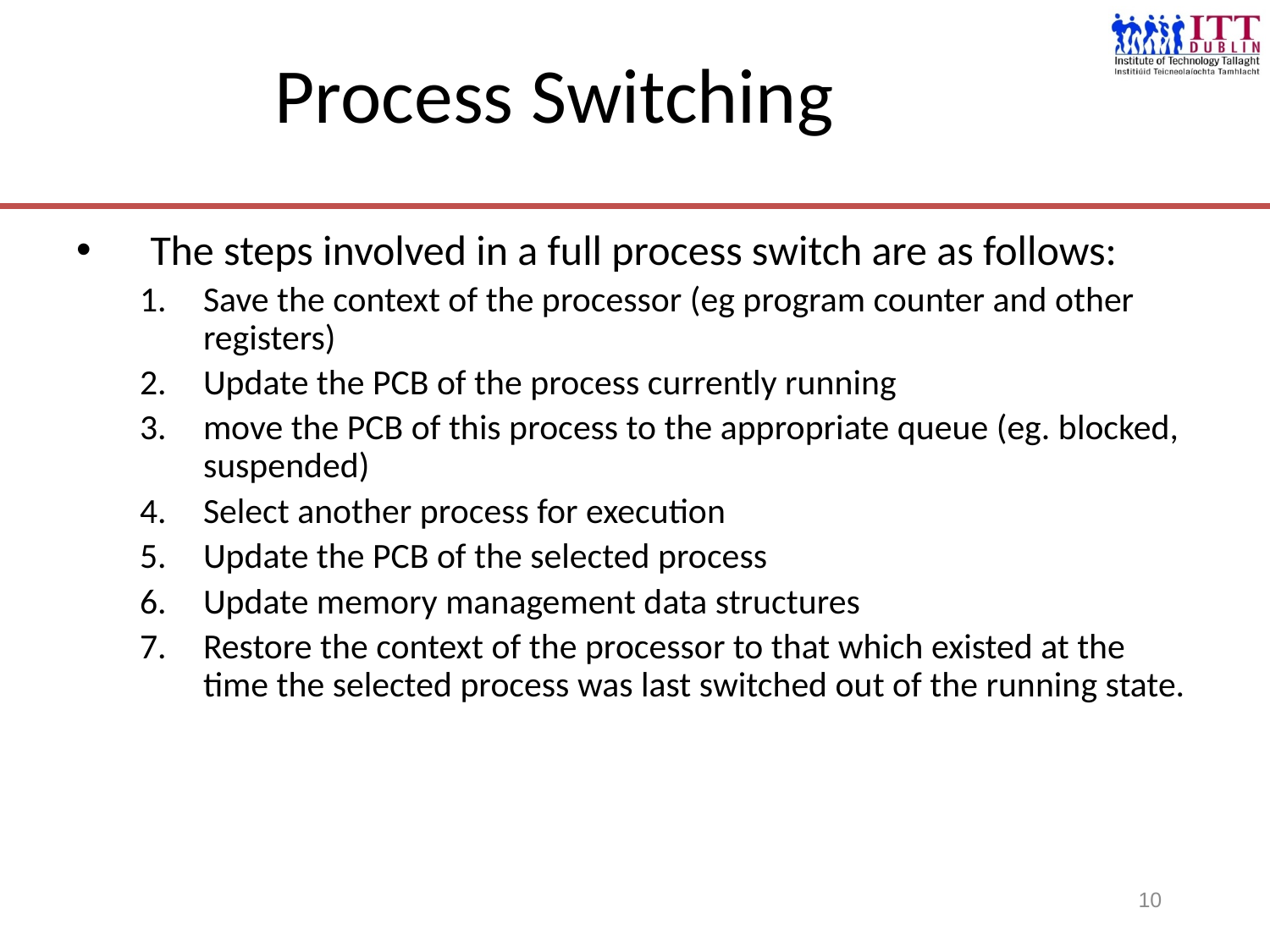

# Process Switching
The steps involved in a full process switch are as follows:
Save the context of the processor (eg program counter and other registers)
Update the PCB of the process currently running
move the PCB of this process to the appropriate queue (eg. blocked, suspended)
Select another process for execution
Update the PCB of the selected process
Update memory management data structures
Restore the context of the processor to that which existed at the time the selected process was last switched out of the running state.

10